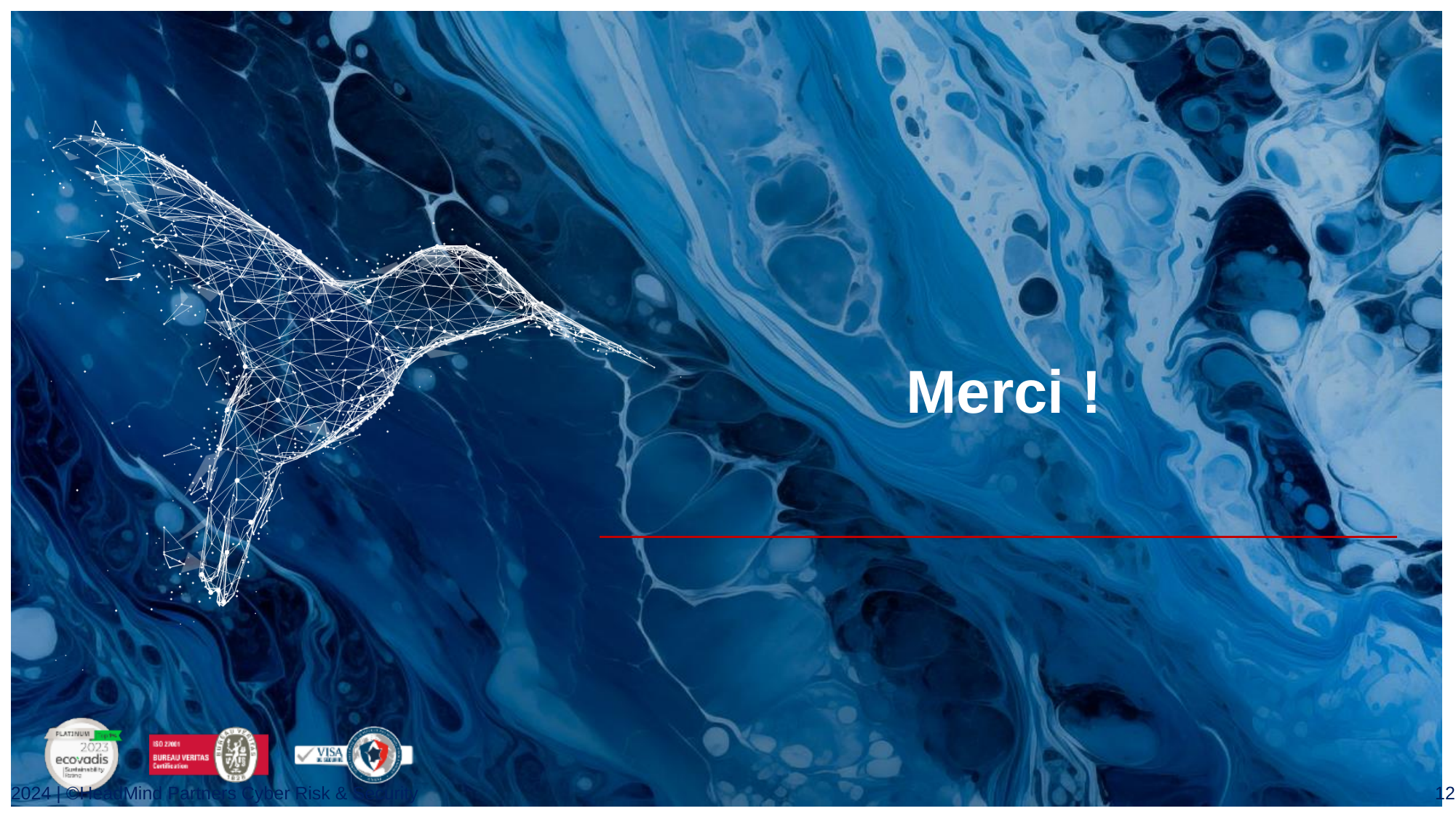

Merci !
2024 | ©HeadMind Partners Cyber Risk & Security
12